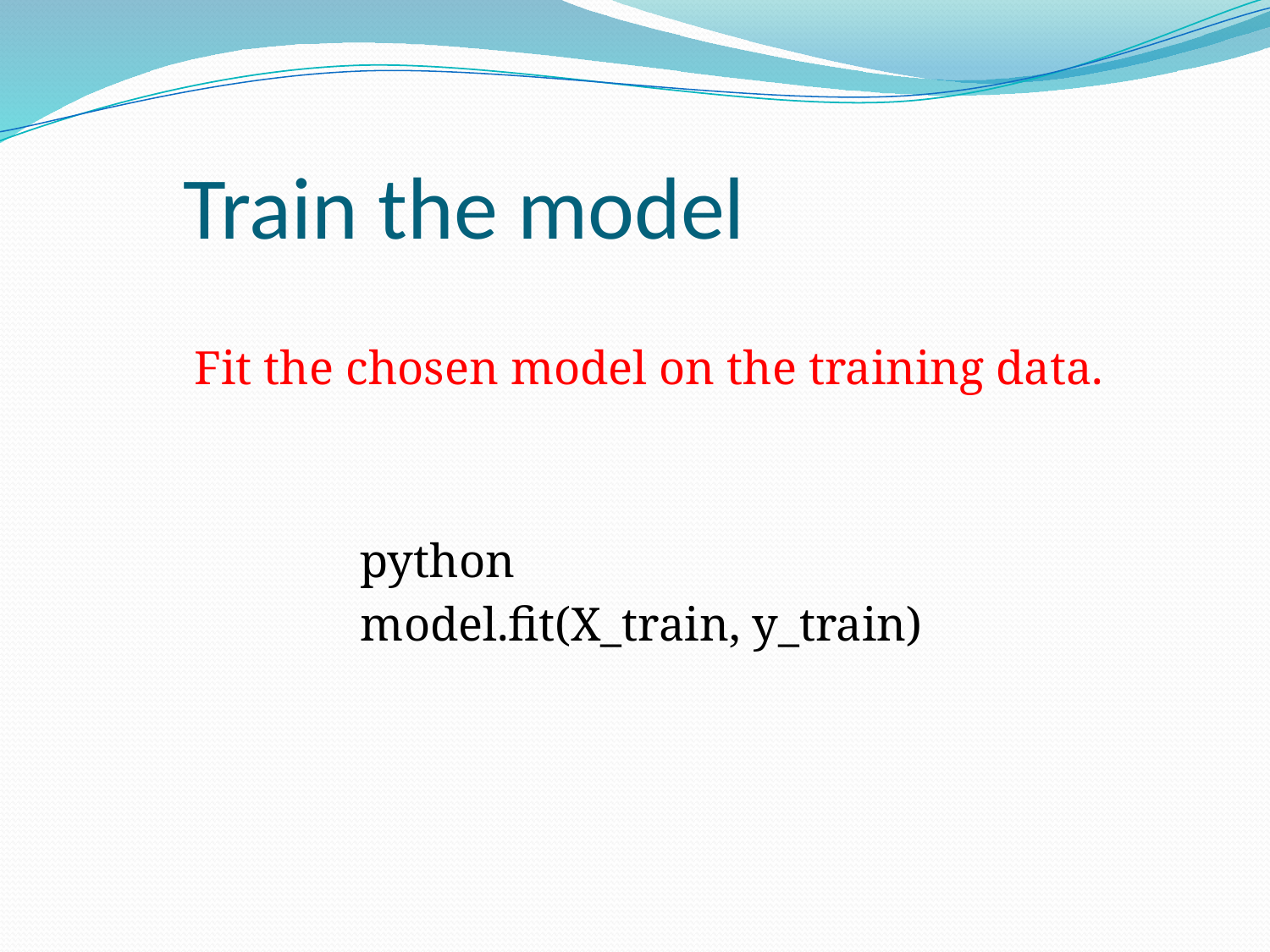

# Train the model

          Fit the chosen model on the training data.

                        python
                        model.fit(X_train, y_train)